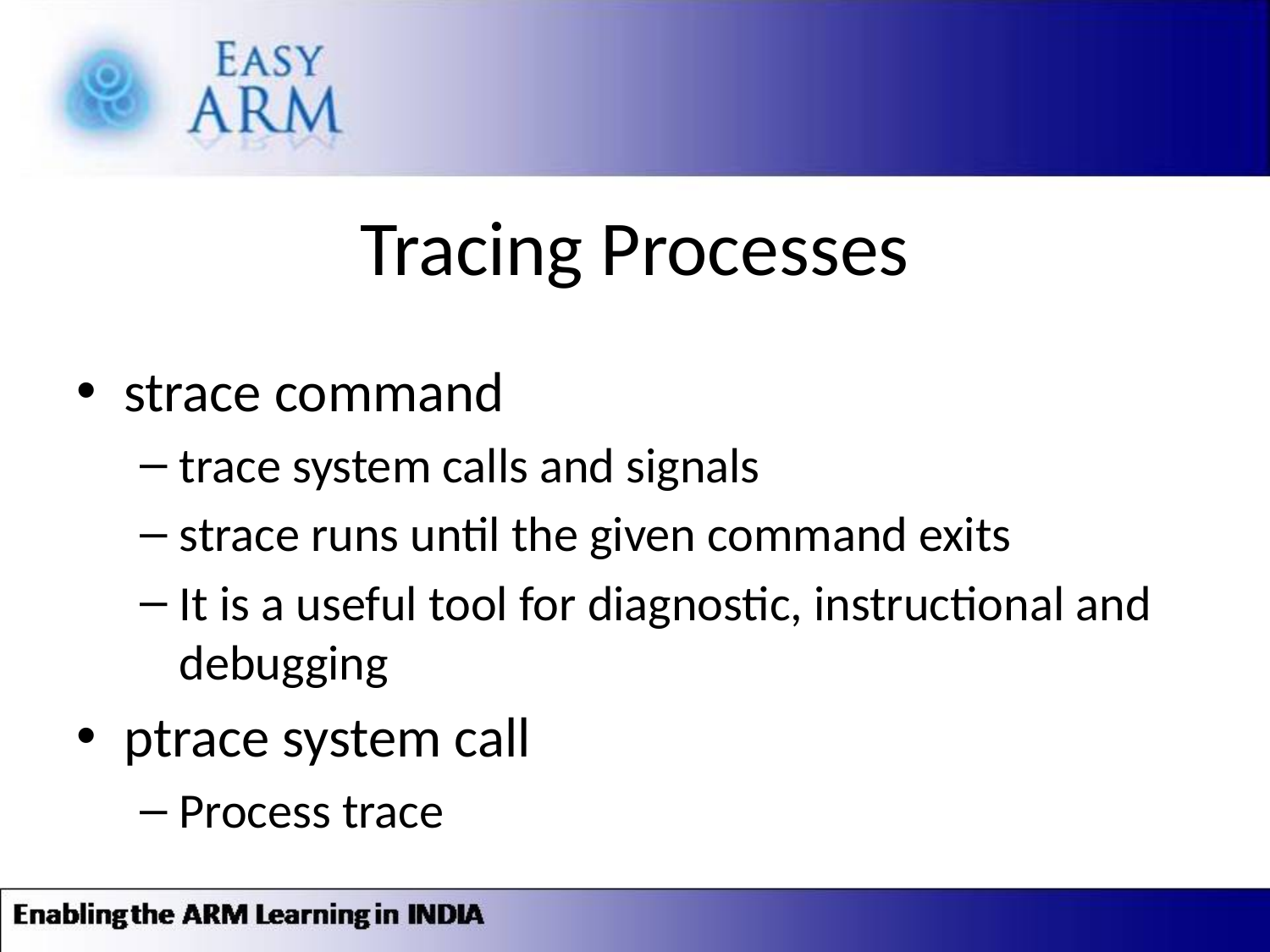

# Tracing Processes
strace command
trace system calls and signals
strace runs until the given command exits
It is a useful tool for diagnostic, instructional and debugging
ptrace system call
Process trace